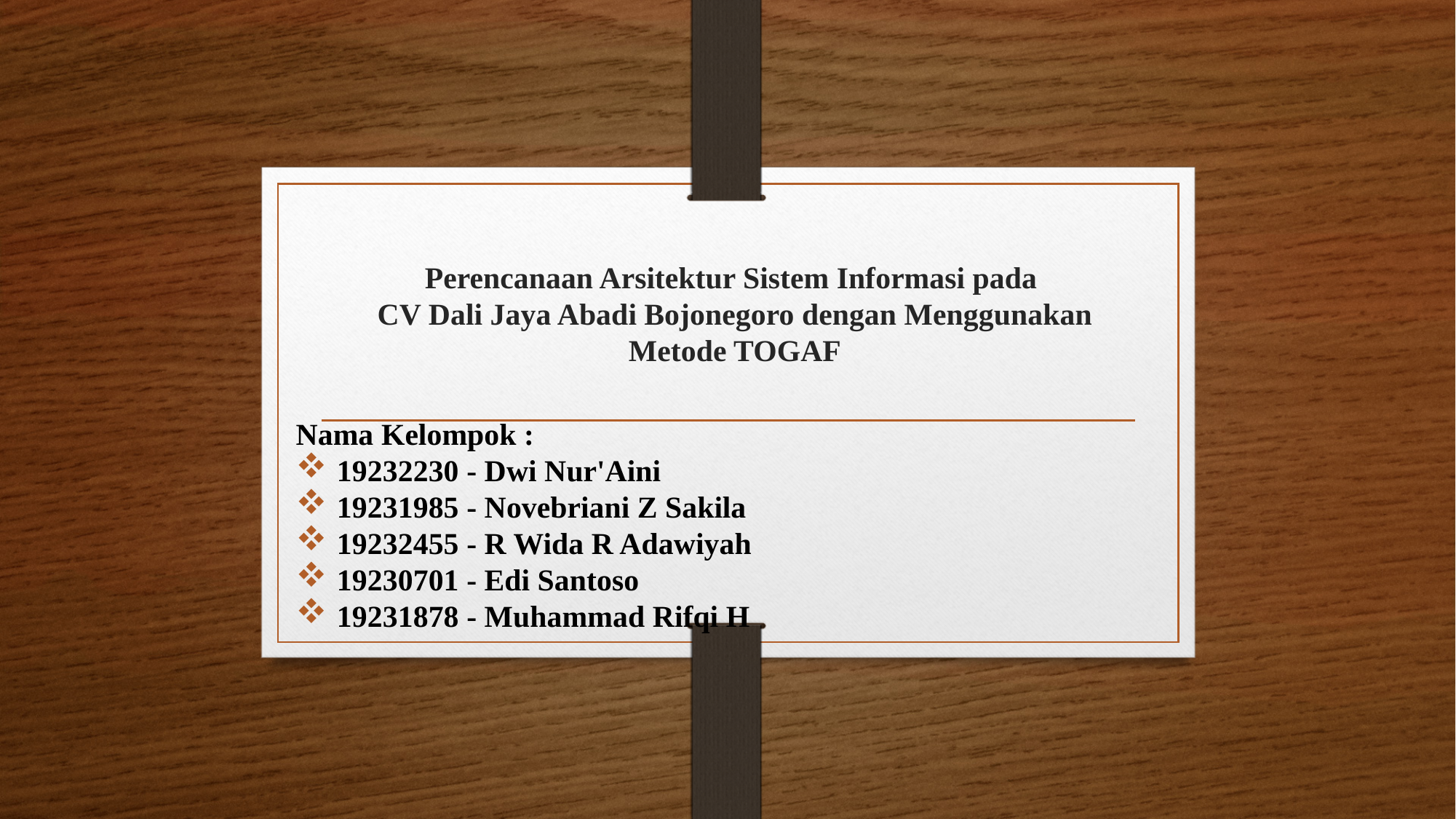

# Perencanaan Arsitektur Sistem Informasi pada CV Dali Jaya Abadi Bojonegoro dengan Menggunakan Metode TOGAF
Nama Kelompok :
19232230 - Dwi Nur'Aini
19231985 - Novebriani Z Sakila
19232455 - R Wida R Adawiyah
19230701 - Edi Santoso
19231878 - Muhammad Rifqi H